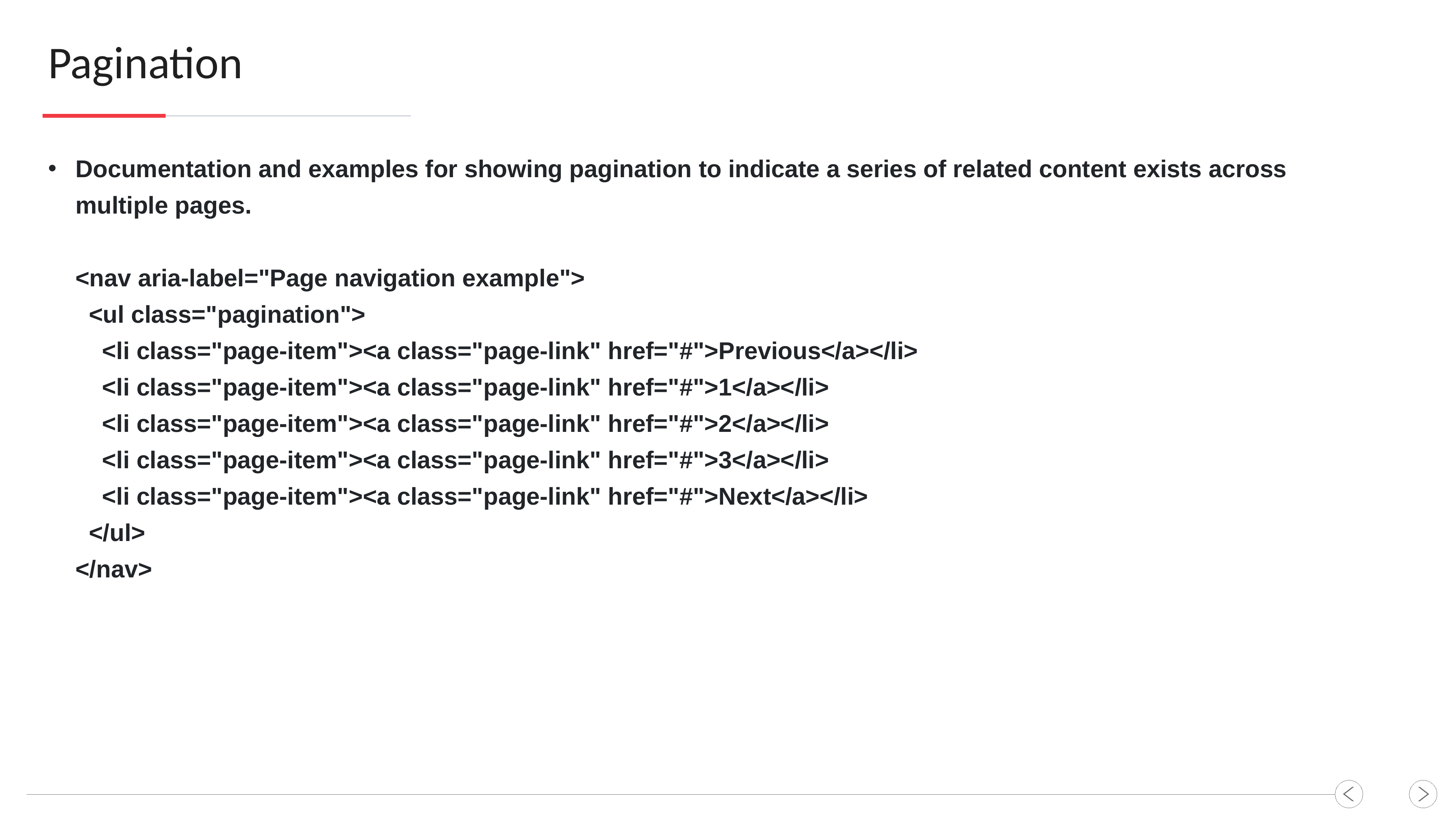

Pagination
Documentation and examples for showing pagination to indicate a series of related content exists across multiple pages.
<nav aria-label="Page navigation example">
  <ul class="pagination">
    <li class="page-item"><a class="page-link" href="#">Previous</a></li>
    <li class="page-item"><a class="page-link" href="#">1</a></li>
    <li class="page-item"><a class="page-link" href="#">2</a></li>
    <li class="page-item"><a class="page-link" href="#">3</a></li>
    <li class="page-item"><a class="page-link" href="#">Next</a></li>
  </ul>
</nav>